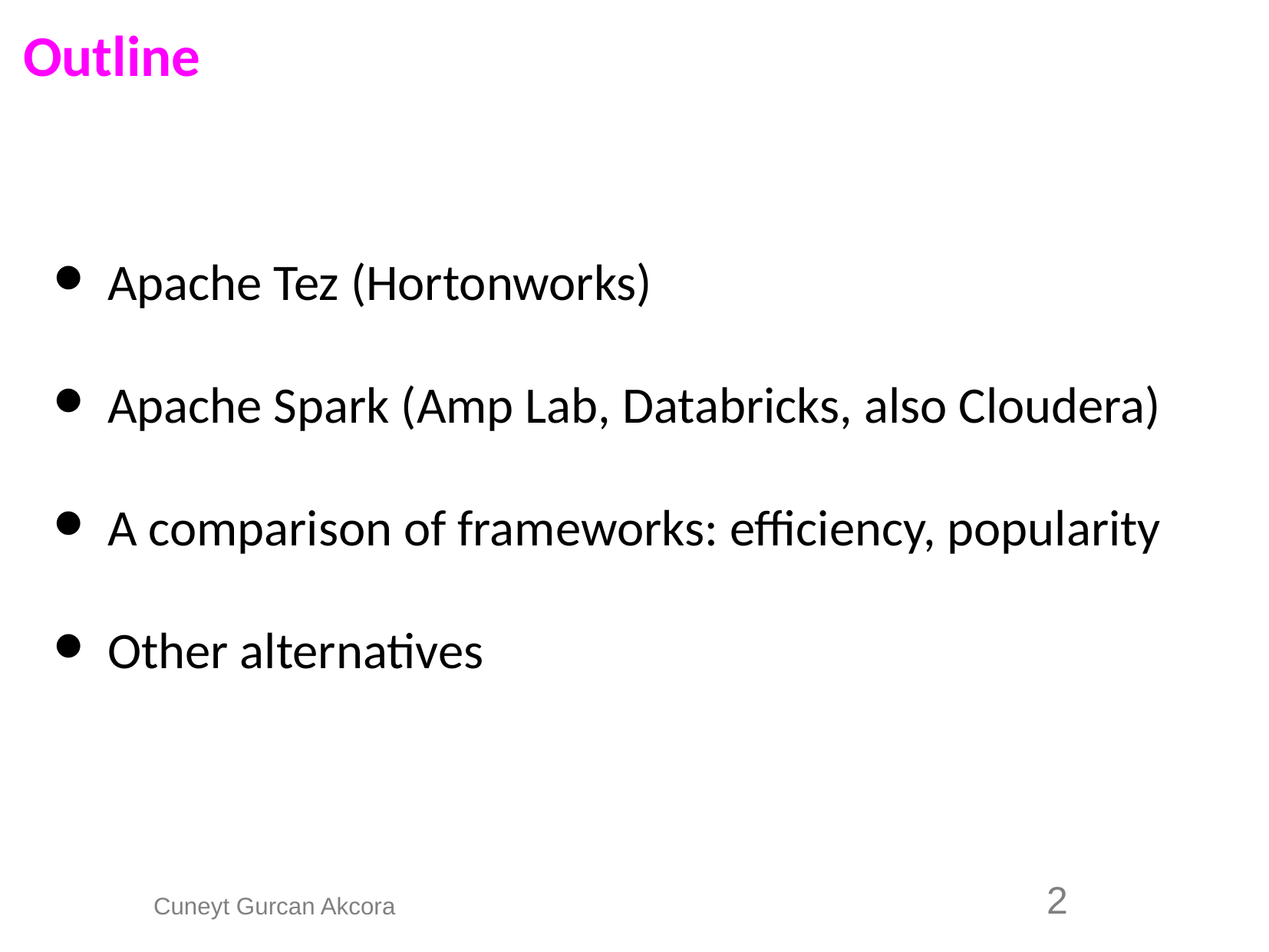

Outline

Apache Tez (Hortonworks)

Apache Spark (Amp Lab, Databricks, also Cloudera)

A comparison of frameworks: efficiency, popularity

Other alternatives

2